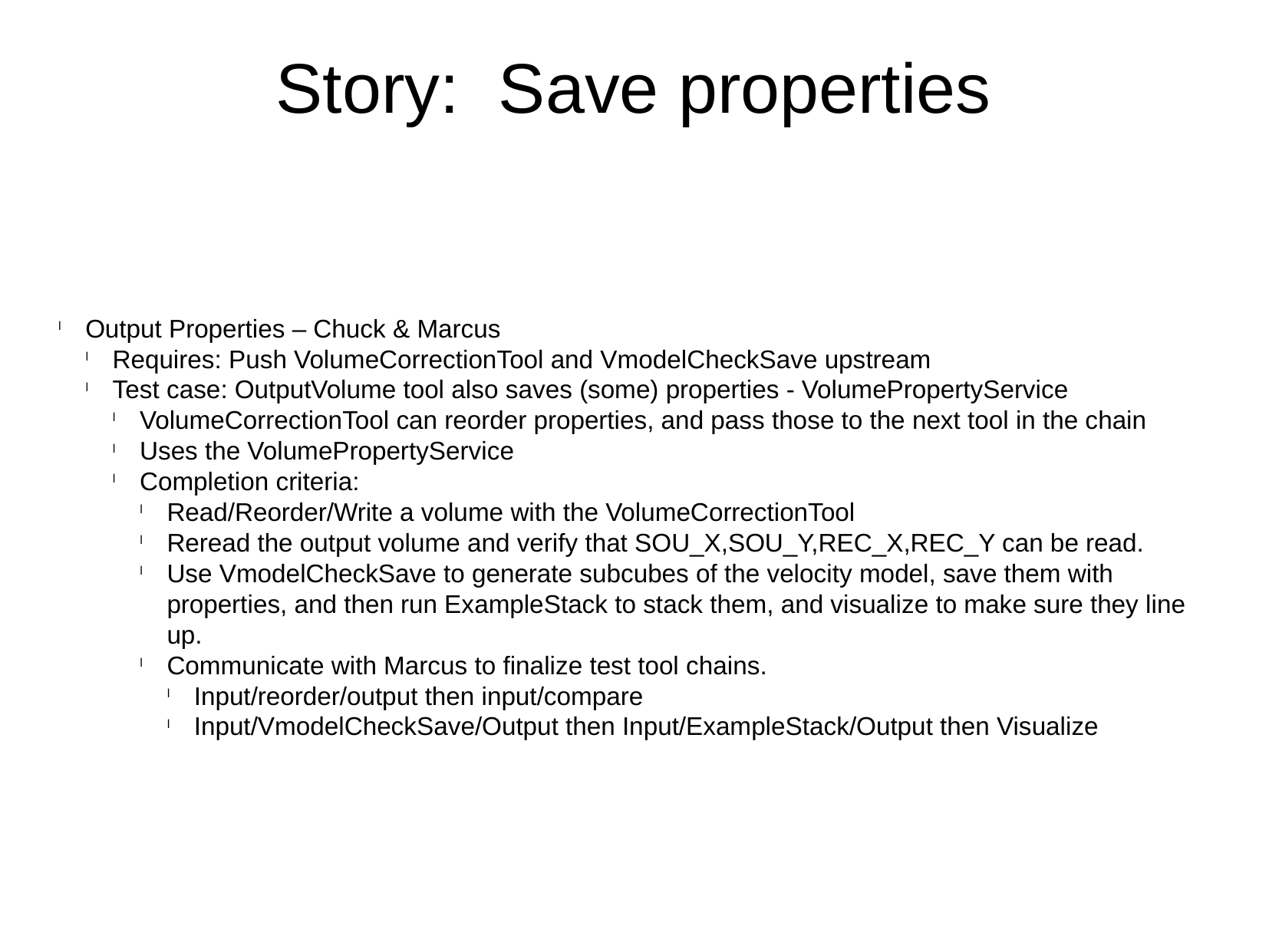

Story:  Save properties

Output Properties – Chuck & Marcus
Requires: Push VolumeCorrectionTool and VmodelCheckSave upstream
Test case: OutputVolume tool also saves (some) properties - VolumePropertyService
VolumeCorrectionTool can reorder properties, and pass those to the next tool in the chain
Uses the VolumePropertyService
Completion criteria:
Read/Reorder/Write a volume with the VolumeCorrectionTool
Reread the output volume and verify that SOU_X,SOU_Y,REC_X,REC_Y can be read.
Use VmodelCheckSave to generate subcubes of the velocity model, save them with properties, and then run ExampleStack to stack them, and visualize to make sure they line up.
Communicate with Marcus to finalize test tool chains.
Input/reorder/output then input/compare
Input/VmodelCheckSave/Output then Input/ExampleStack/Output then Visualize